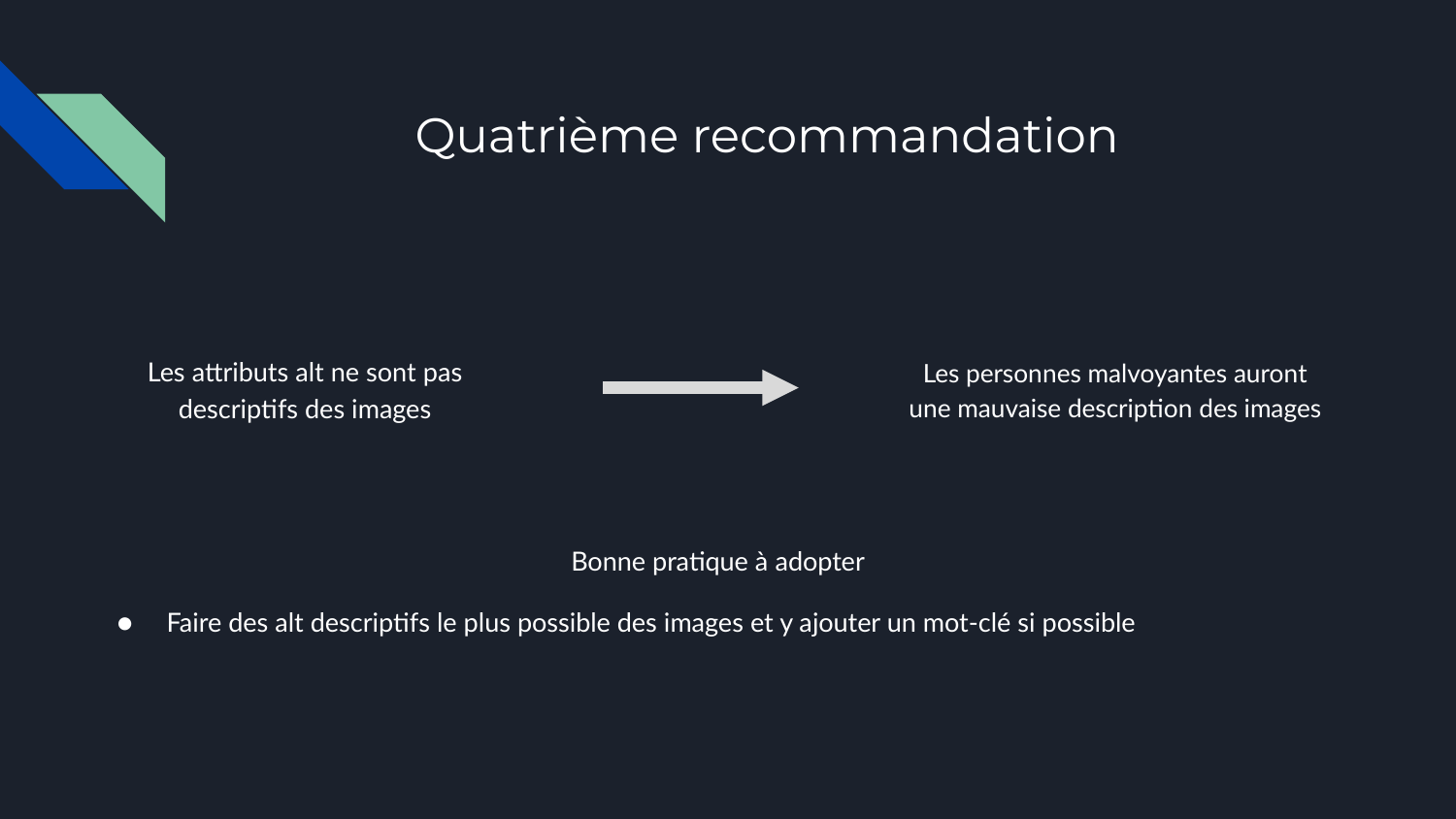

# Quatrième recommandation
Les attributs alt ne sont pas descriptifs des images
Les personnes malvoyantes auront une mauvaise description des images
Bonne pratique à adopter
Faire des alt descriptifs le plus possible des images et y ajouter un mot-clé si possible